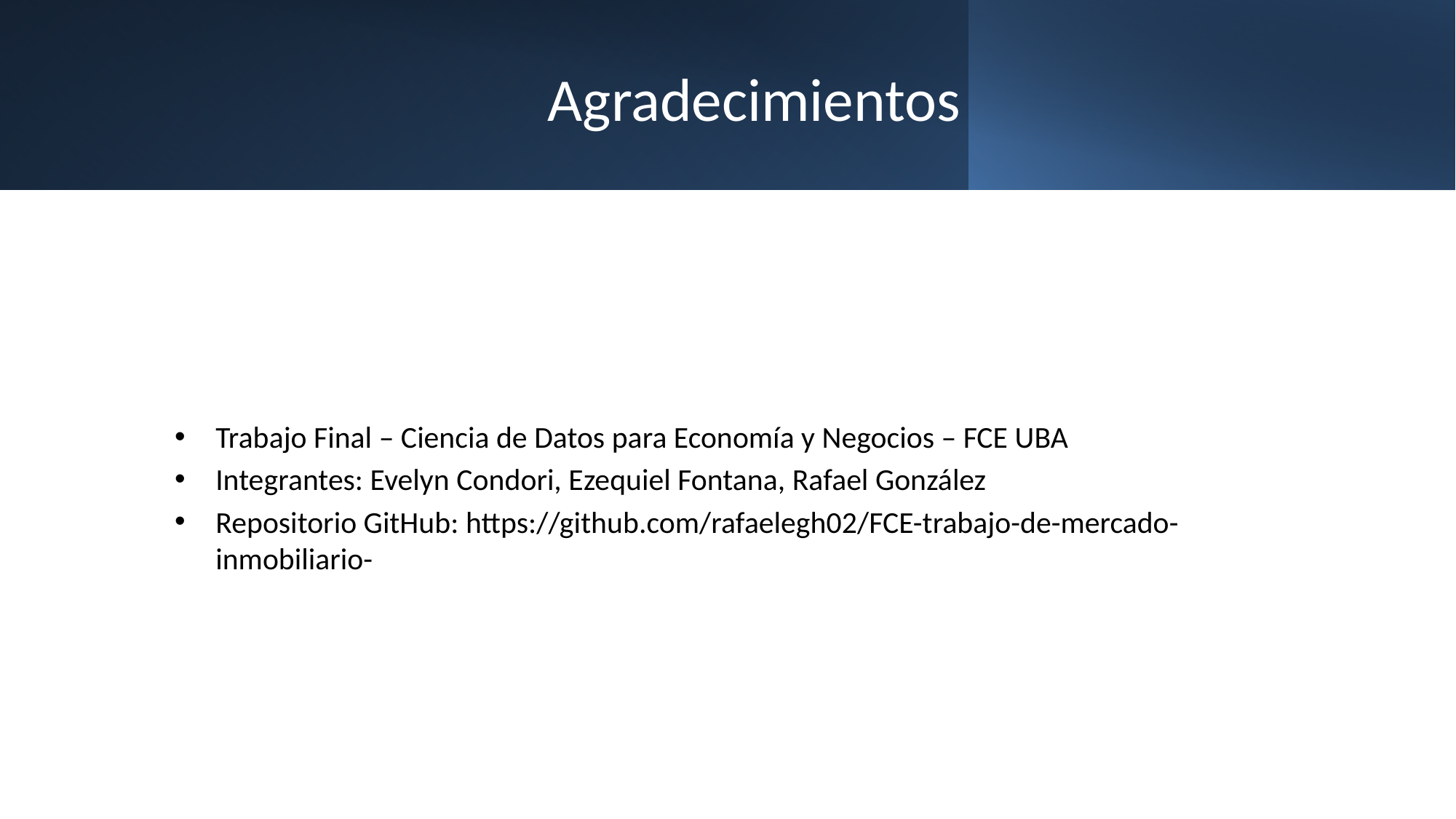

# Agradecimientos
Trabajo Final – Ciencia de Datos para Economía y Negocios – FCE UBA
Integrantes: Evelyn Condori, Ezequiel Fontana, Rafael González
Repositorio GitHub: https://github.com/rafaelegh02/FCE-trabajo-de-mercado-inmobiliario-